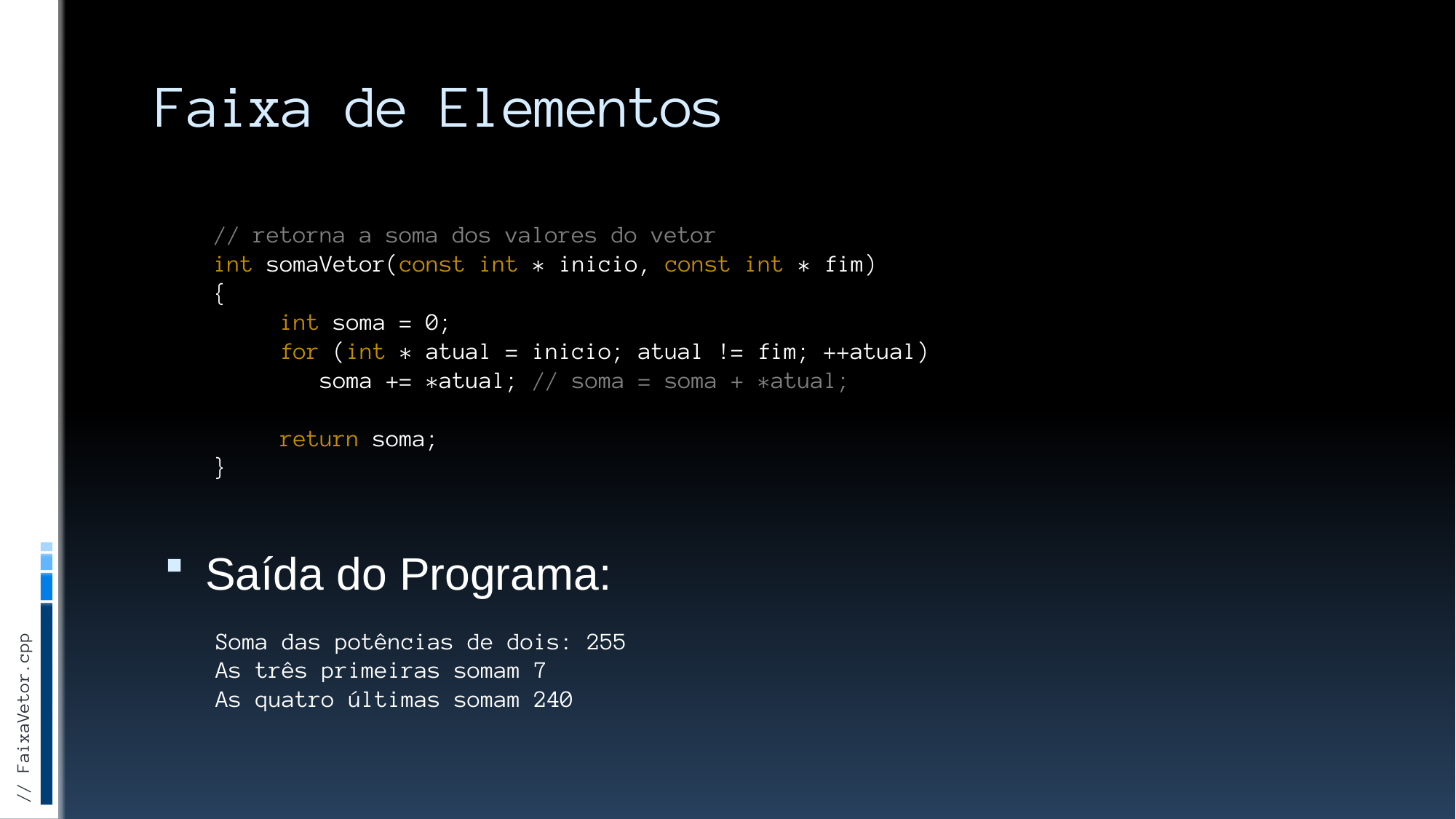

# Faixa de Elementos

Saída do Programa:
// retorna a soma dos valores do vetor
int somaVetor(const int * inicio, const int * fim)
{
     int soma = 0;
     for (int * atual = inicio; atual != fim; ++atual)
        soma += *atual; // soma = soma + *atual;

     return soma;
}
Soma das potências de dois: 255
As três primeiras somam 7
As quatro últimas somam 240
// FaixaVetor.cpp